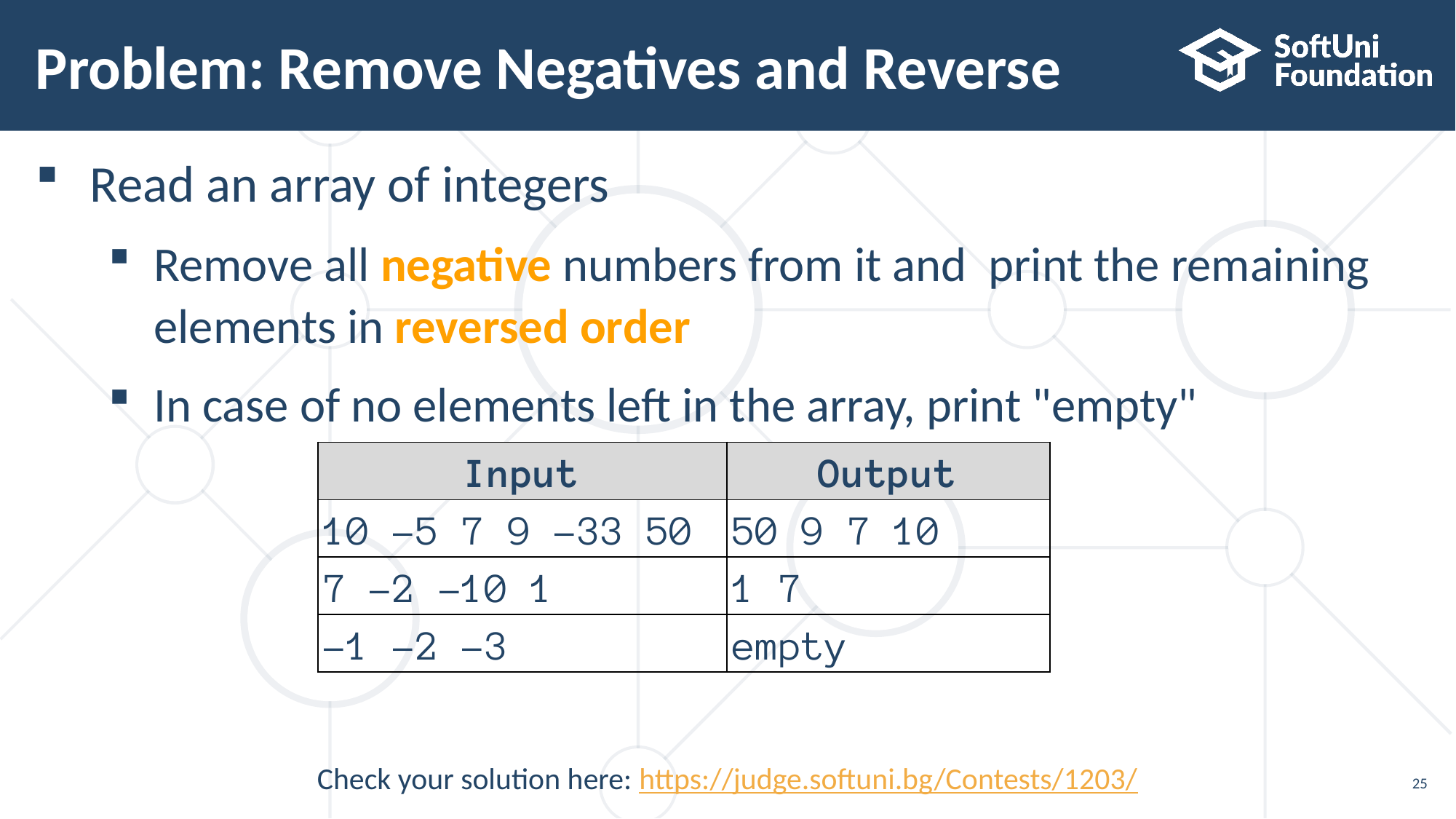

# Problem: Remove Negatives and Reverse
Read an array of integers
Remove all negative numbers from it and  print the remaining
elements in reversed order
In case of no elements left in the array, print "empty"
| Input | Output |
| --- | --- |
| 10 -5 7 9 -33 50 | 50 9 7 10 |
| 7 -2 -10 1 | 1 7 |
| -1 -2 -3 | empty |
Check your solution here: https://judge.softuni.bg/Contests/1203/
25